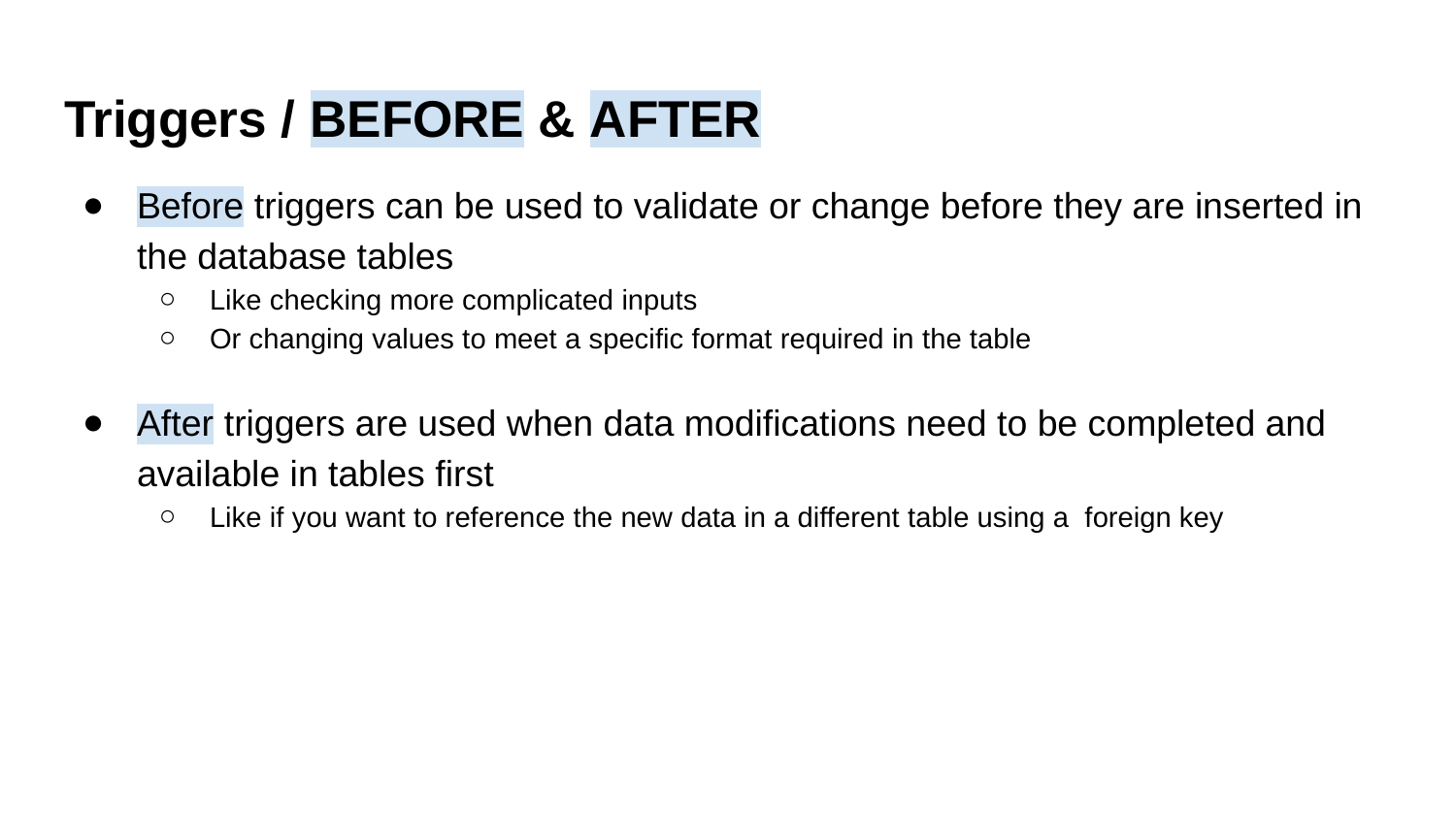

# Triggers / BEFORE & AFTER
Before triggers can be used to validate or change before they are inserted in the database tables
Like checking more complicated inputs
Or changing values to meet a specific format required in the table
After triggers are used when data modifications need to be completed and available in tables first
Like if you want to reference the new data in a different table using a  foreign key